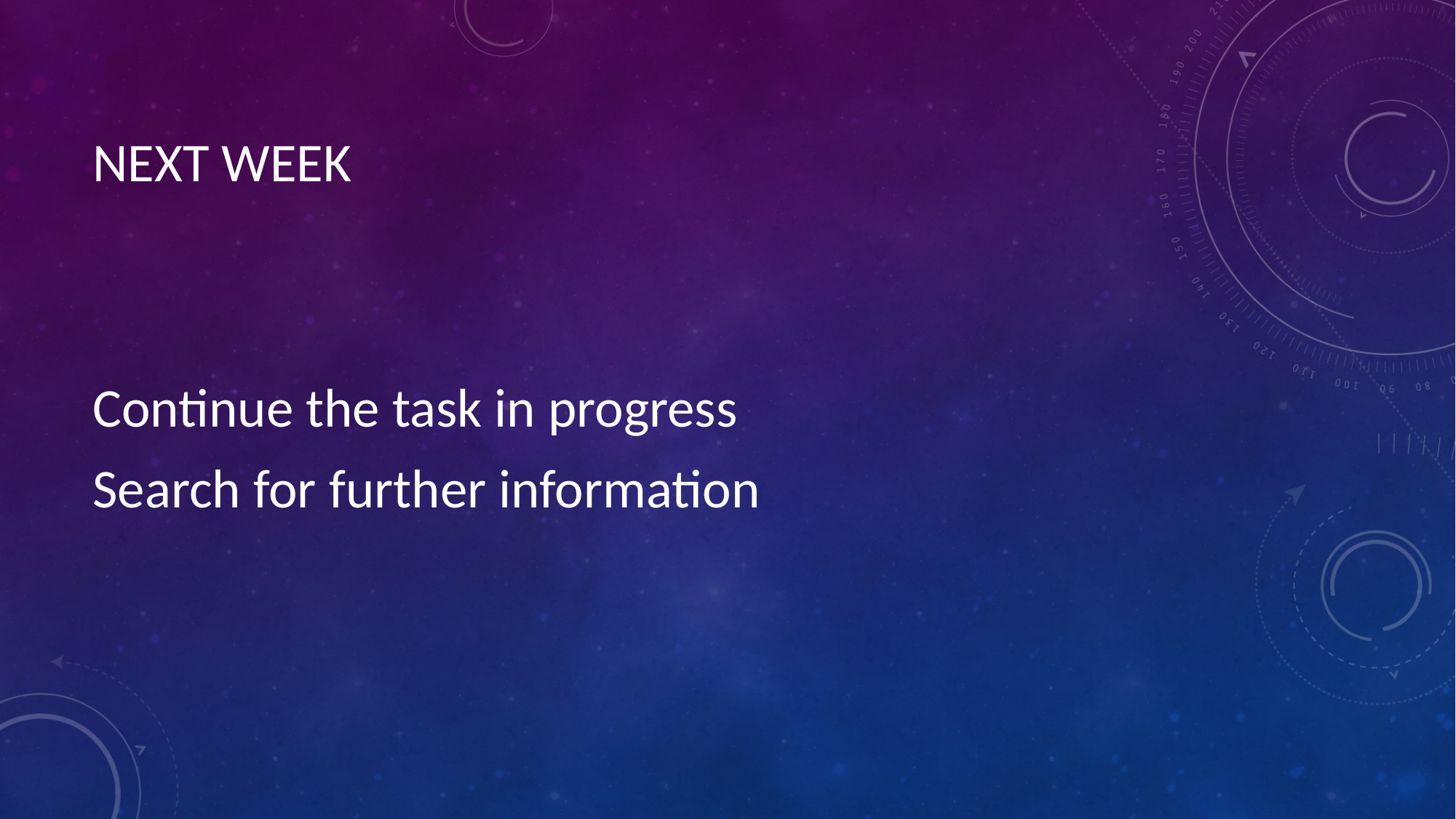

# Next week
Continue the task in progress
Search for further information